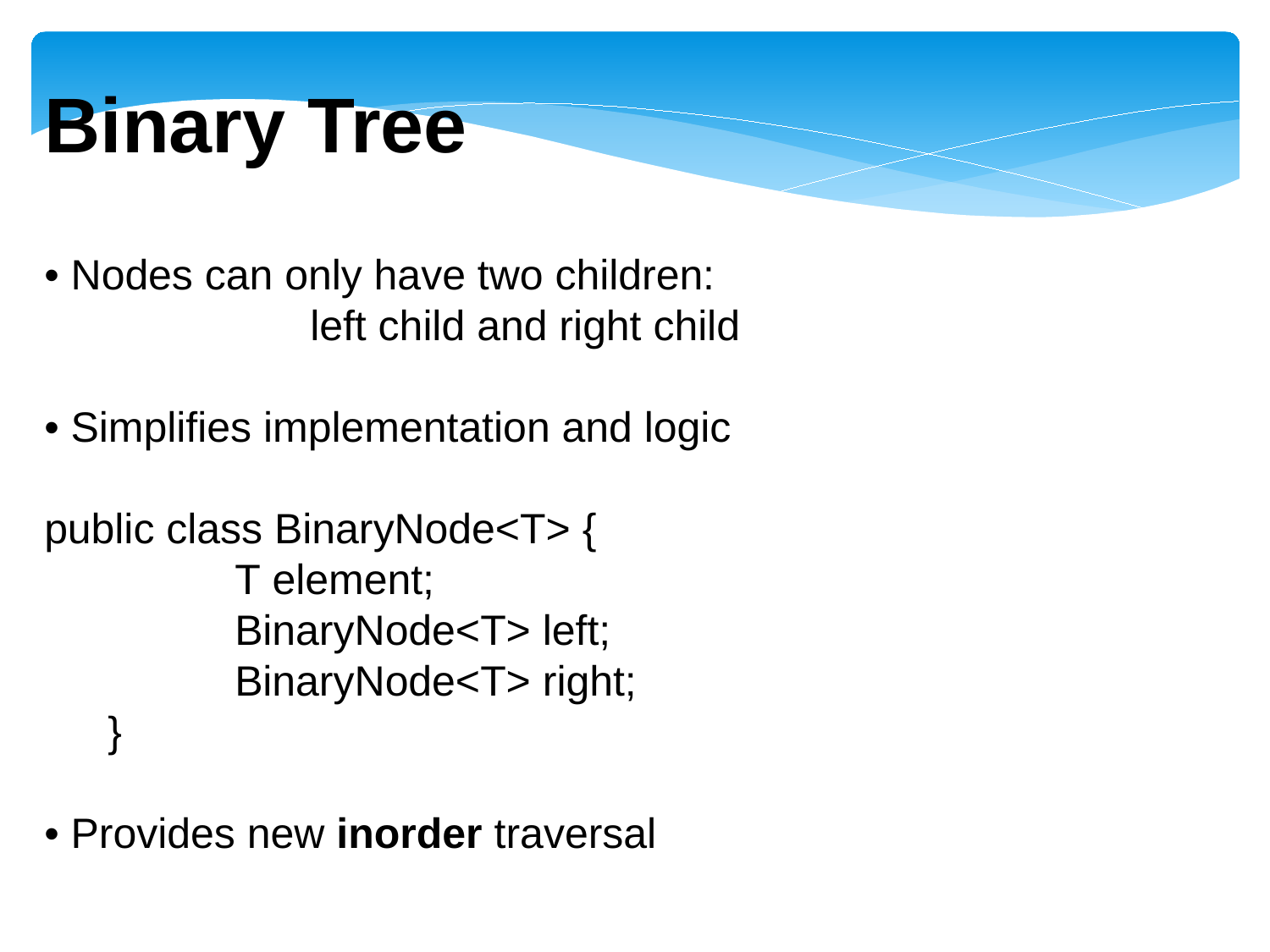

Binary Tree

• Nodes can only have two children:
		 left child and right child

• Simpliﬁes implementation and logic
public class BinaryNode<T> {
	T element;
	BinaryNode<T> left;
	BinaryNode<T> right;
}

• Provides new inorder traversal